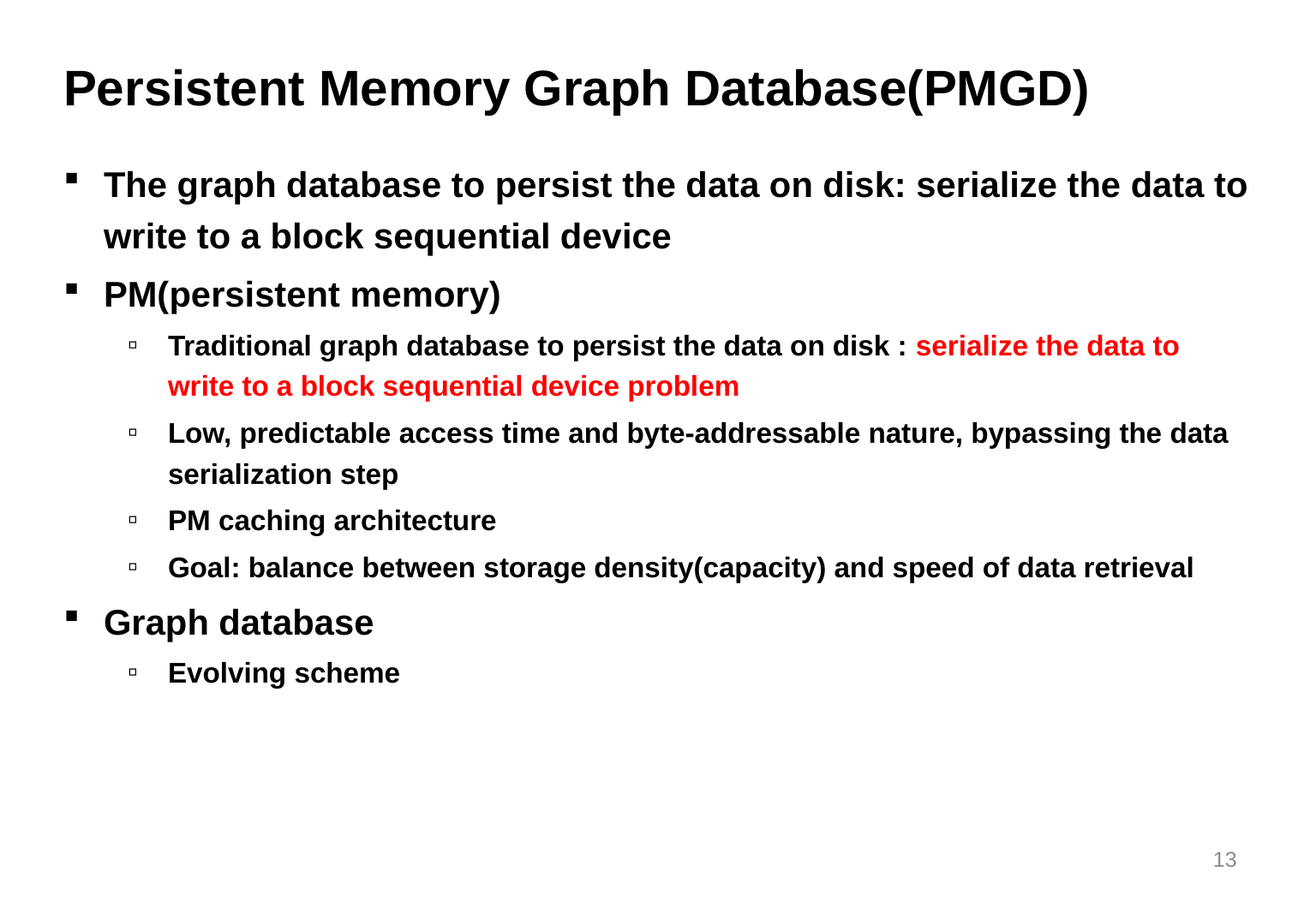

# Persistent Memory Graph Database(PMGD)
The graph database to persist the data on disk: serialize the data to write to a block sequential device
PM(persistent memory)
Traditional graph database to persist the data on disk : serialize the data to write to a block sequential device problem
Low, predictable access time and byte-addressable nature, bypassing the data serialization step
PM caching architecture
Goal: balance between storage density(capacity) and speed of data retrieval
Graph database
Evolving scheme

13